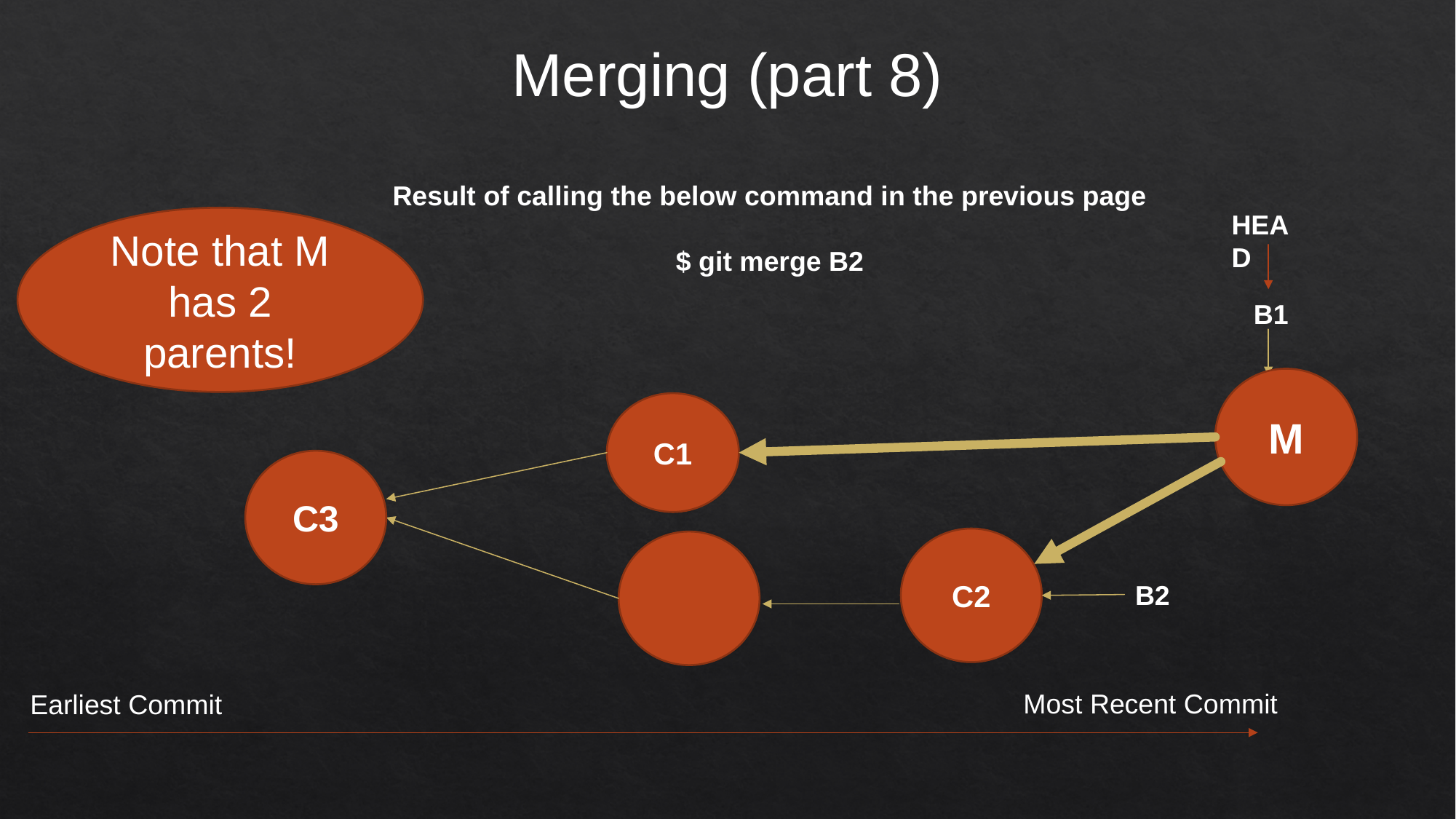

Merging (part 8)
Result of calling the below command in the previous page

$ git merge B2
HEAD
Note that M has 2 parents!
B1
M
C1
C3
C2

B2
Most Recent Commit
Earliest Commit